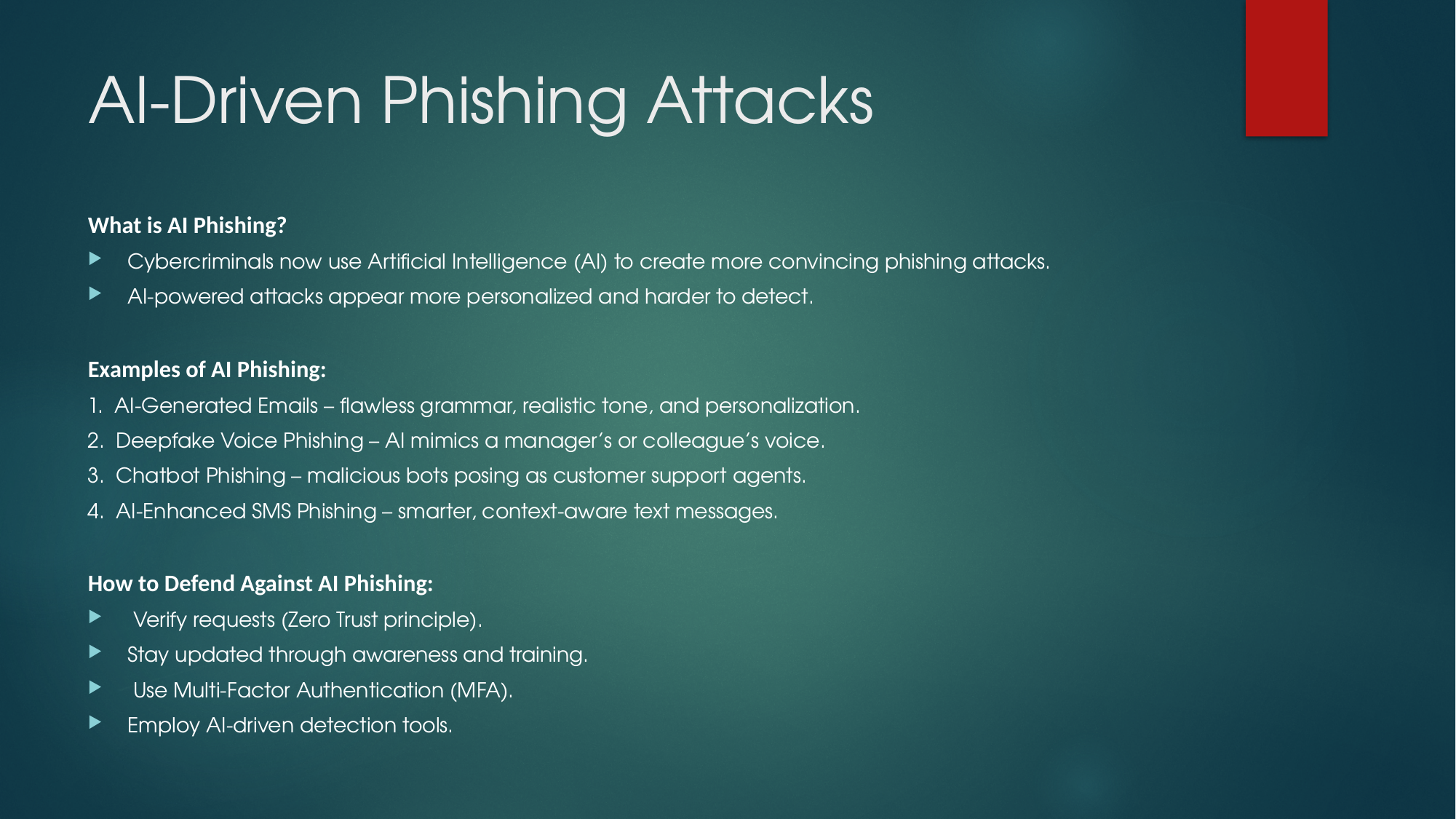

# AI-Driven Phishing Attacks
What is AI Phishing?
Cybercriminals now use Artificial Intelligence (AI) to create more convincing phishing attacks.
AI-powered attacks appear more personalized and harder to detect.

Examples of AI Phishing:
1.  AI-Generated Emails – flawless grammar, realistic tone, and personalization.
2.  Deepfake Voice Phishing – AI mimics a manager’s or colleague’s voice.
3.  Chatbot Phishing – malicious bots posing as customer support agents.
4.  AI-Enhanced SMS Phishing – smarter, context-aware text messages.

How to Defend Against AI Phishing:
 Verify requests (Zero Trust principle).
Stay updated through awareness and training.
 Use Multi-Factor Authentication (MFA).
Employ AI-driven detection tools.